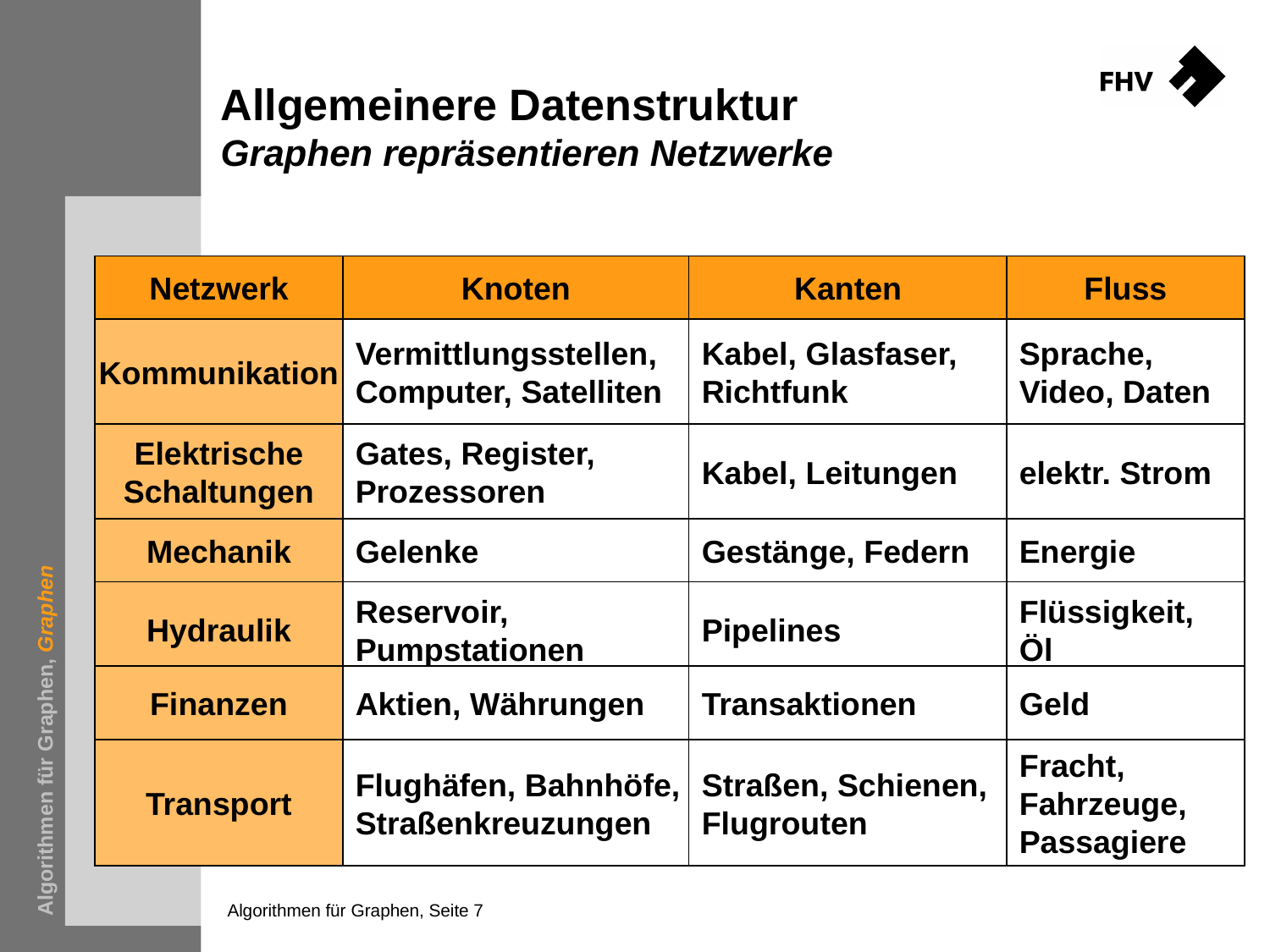

# Allgemeinere Datenstruktur Graphen repräsentieren Netzwerke

Netzwerk
Kommunikation
Elektrische
Schaltungen
Mechanik
Hydraulik
Finanzen
Transport
Knoten
Vermittlungsstellen,
Computer, Satelliten
Gates, Register,
Prozessoren
Gelenke
Reservoir,
Pumpstationen
Aktien, Währungen
Flughäfen, Bahnhöfe,
Straßenkreuzungen
Kanten
Kabel, Glasfaser,
Richtfunk
Kabel, Leitungen
Gestänge, Federn
Pipelines
Transaktionen
Straßen, Schienen,
Flugrouten
Fluss
Sprache,
Video, Daten
elektr. Strom
Energie
Flüssigkeit,
Öl
Geld
Fracht,
Fahrzeuge,
Passagiere
Algorithmen für Graphen, Graphen
Algorithmen für Graphen, Seite 7